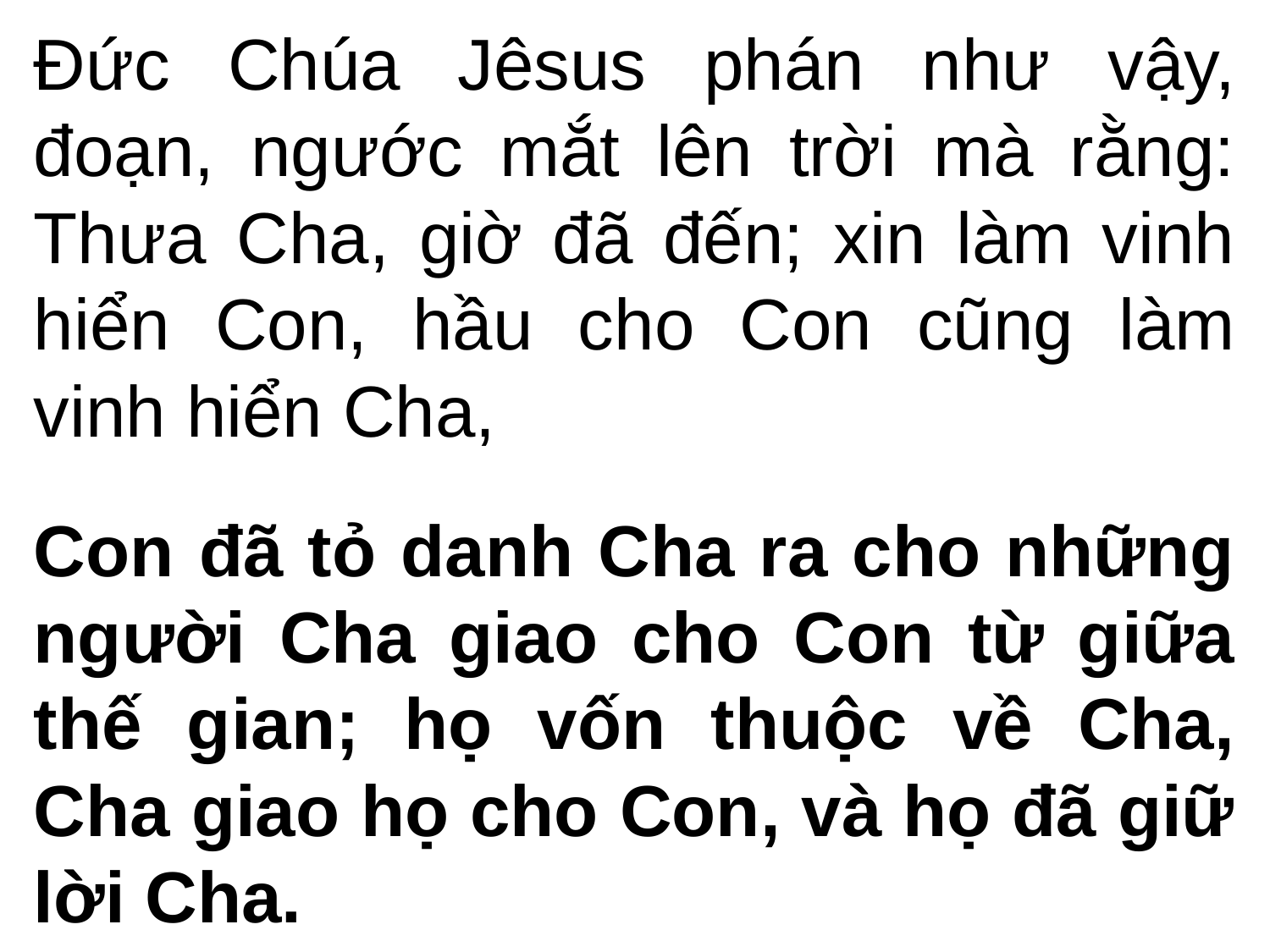

Đức Chúa Jêsus phán như vậy, đoạn, ngước mắt lên trời mà rằng: Thưa Cha, giờ đã đến; xin làm vinh hiển Con, hầu cho Con cũng làm vinh hiển Cha,

Con đã tỏ danh Cha ra cho những người Cha giao cho Con từ giữa thế gian; họ vốn thuộc về Cha, Cha giao họ cho Con, và họ đã giữ lời Cha.